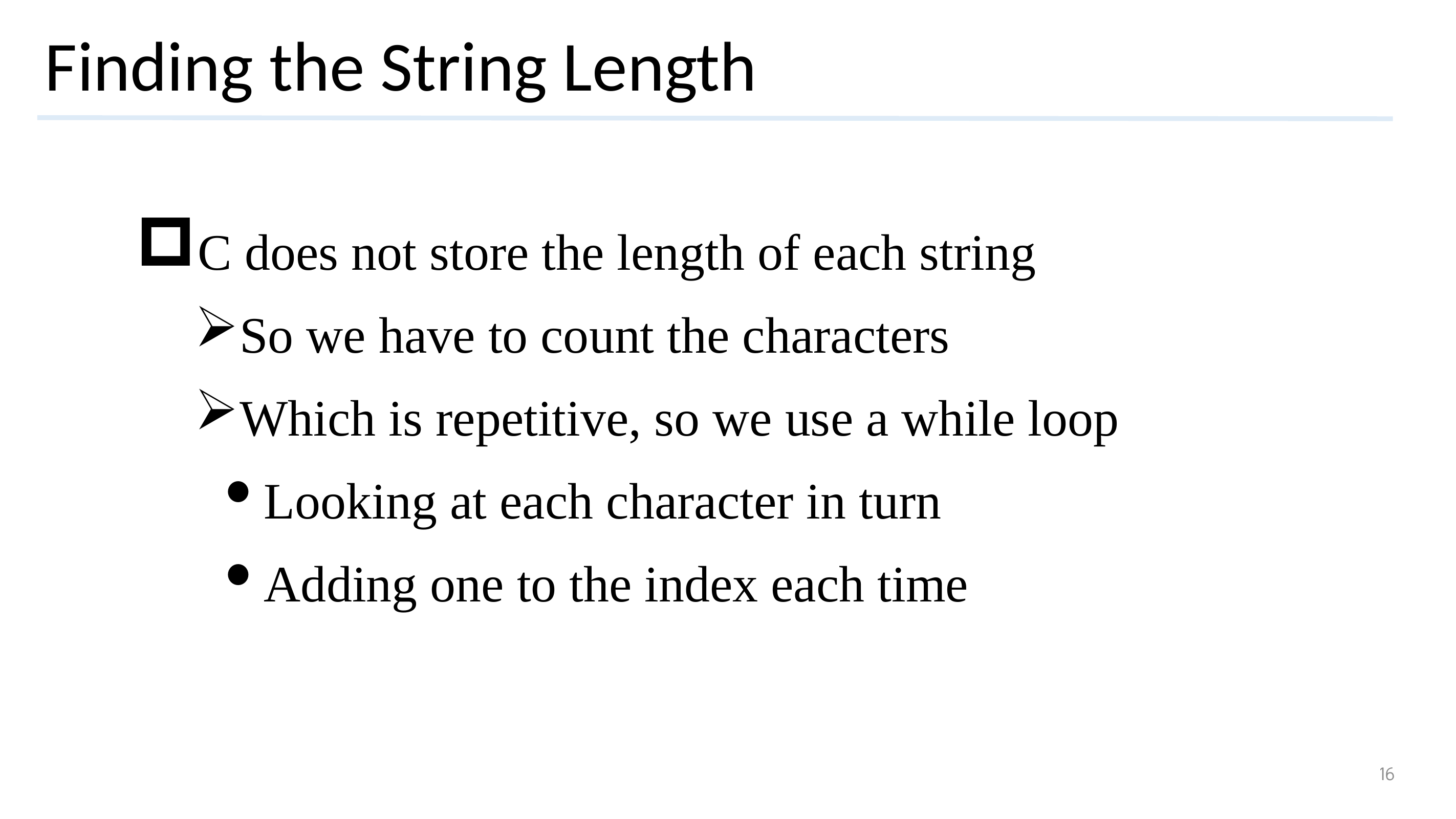

# Finding the String Length
C does not store the length of each string
So we have to count the characters
Which is repetitive, so we use a while loop
Looking at each character in turn
Adding one to the index each time

16